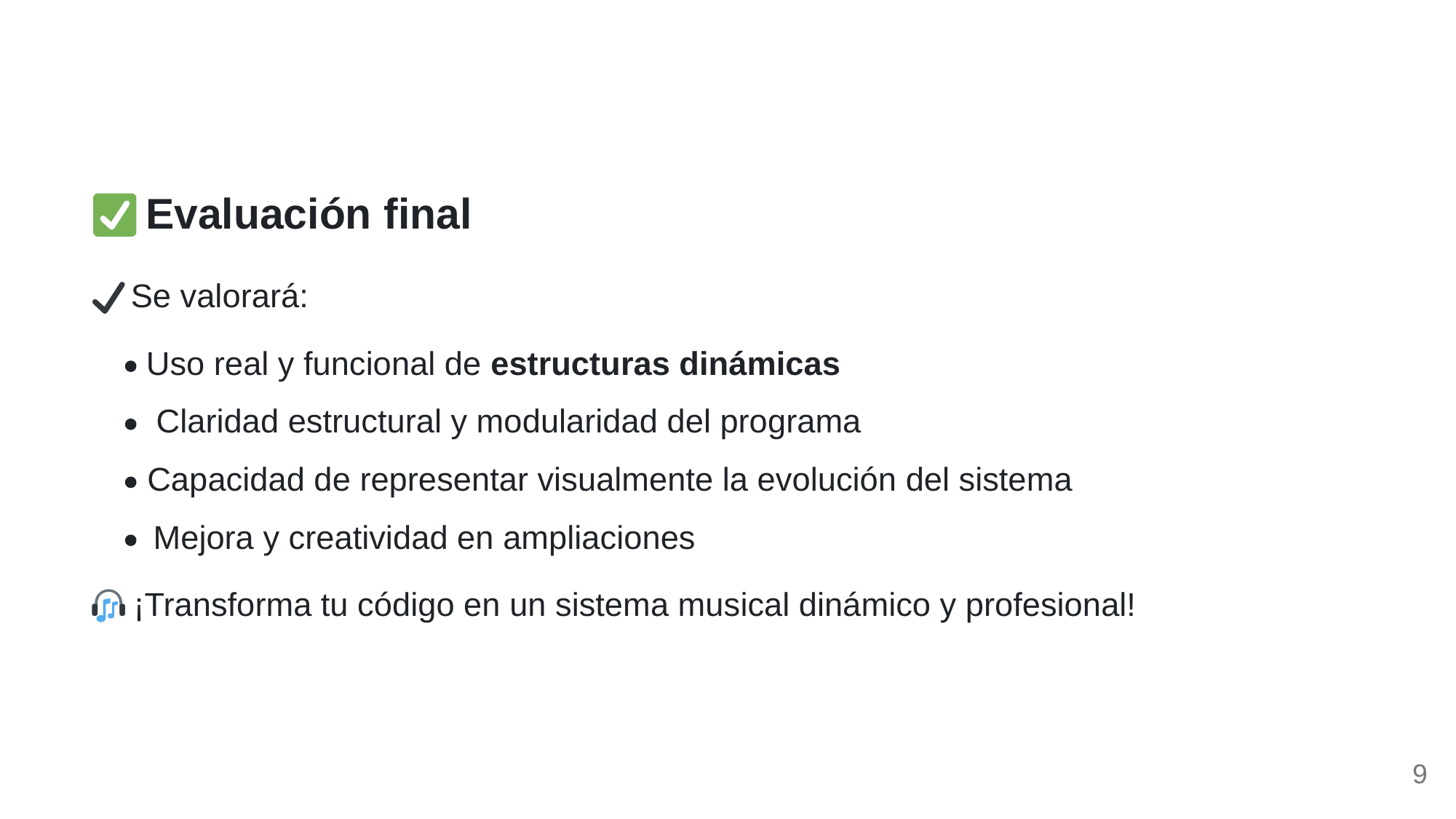

Evaluación final

 Se valorará:

Uso real y funcional de estructuras dinámicas

Claridad estructural y modularidad del programa

Capacidad de representar visualmente la evolución del sistema

Mejora y creatividad en ampliaciones

 ¡Transforma tu código en un sistema musical dinámico y profesional!

9